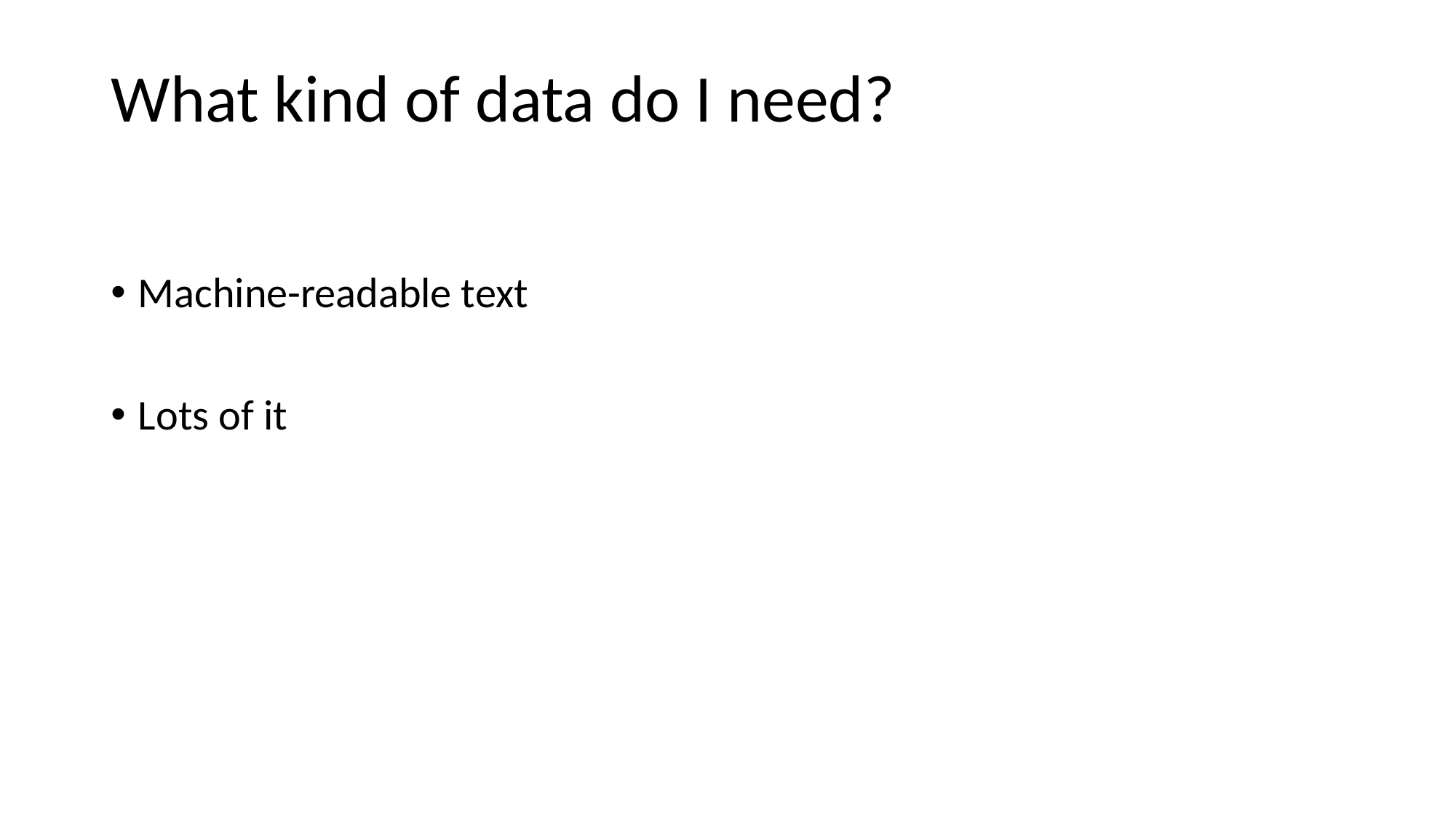

# What kind of data do I need?
Machine-readable text

Lots of it